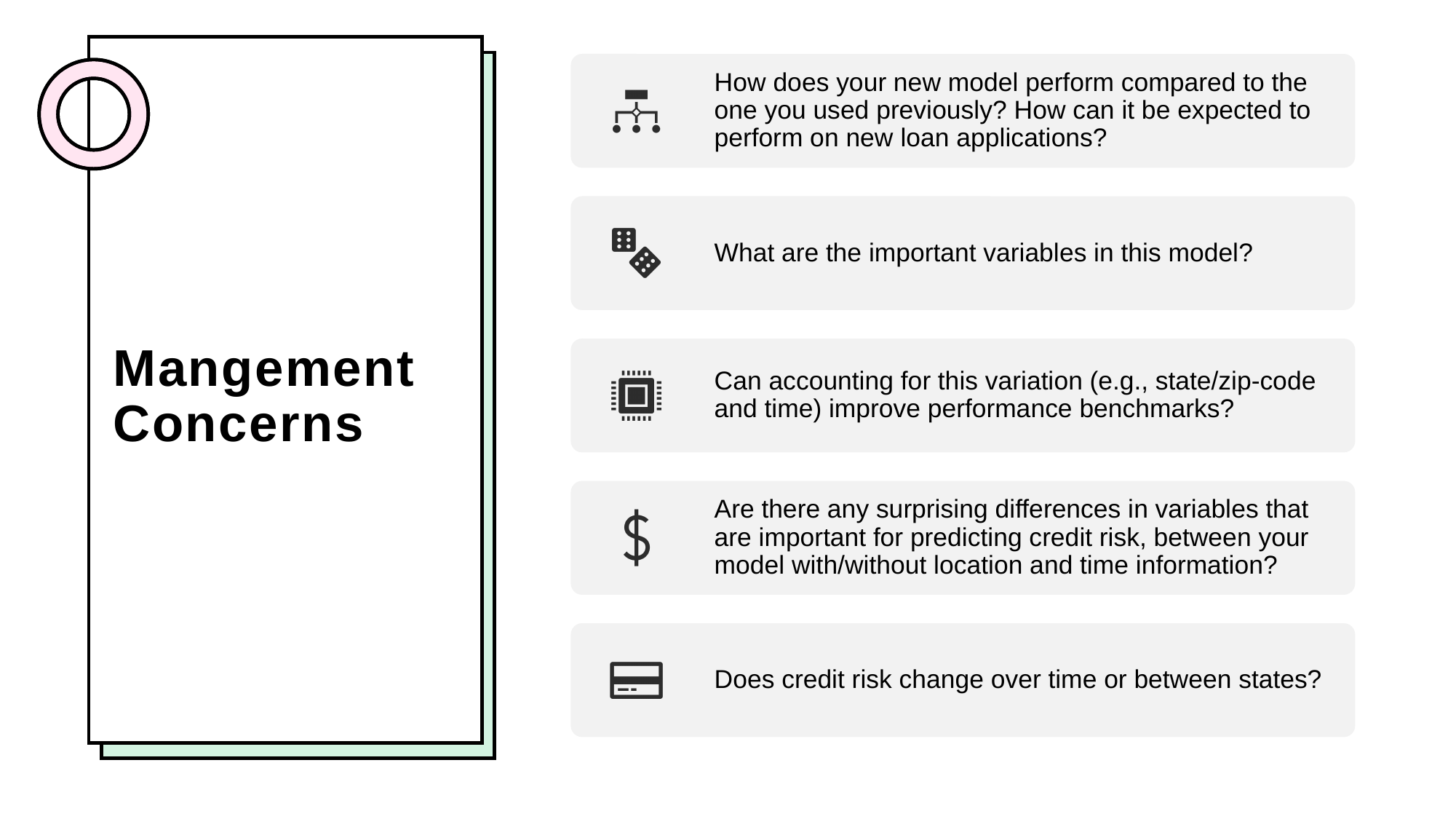

How does your new model perform compared to the one you used previously? How can it be expected to perform on new loan applications?
What are the important variables in this model?
Can accounting for this variation (e.g., state/zip-code and time) improve performance benchmarks?
Are there any surprising differences in variables that are important for predicting credit risk, between your model with/without location and time information?
Does credit risk change over time or between states?

# Mangement Concerns